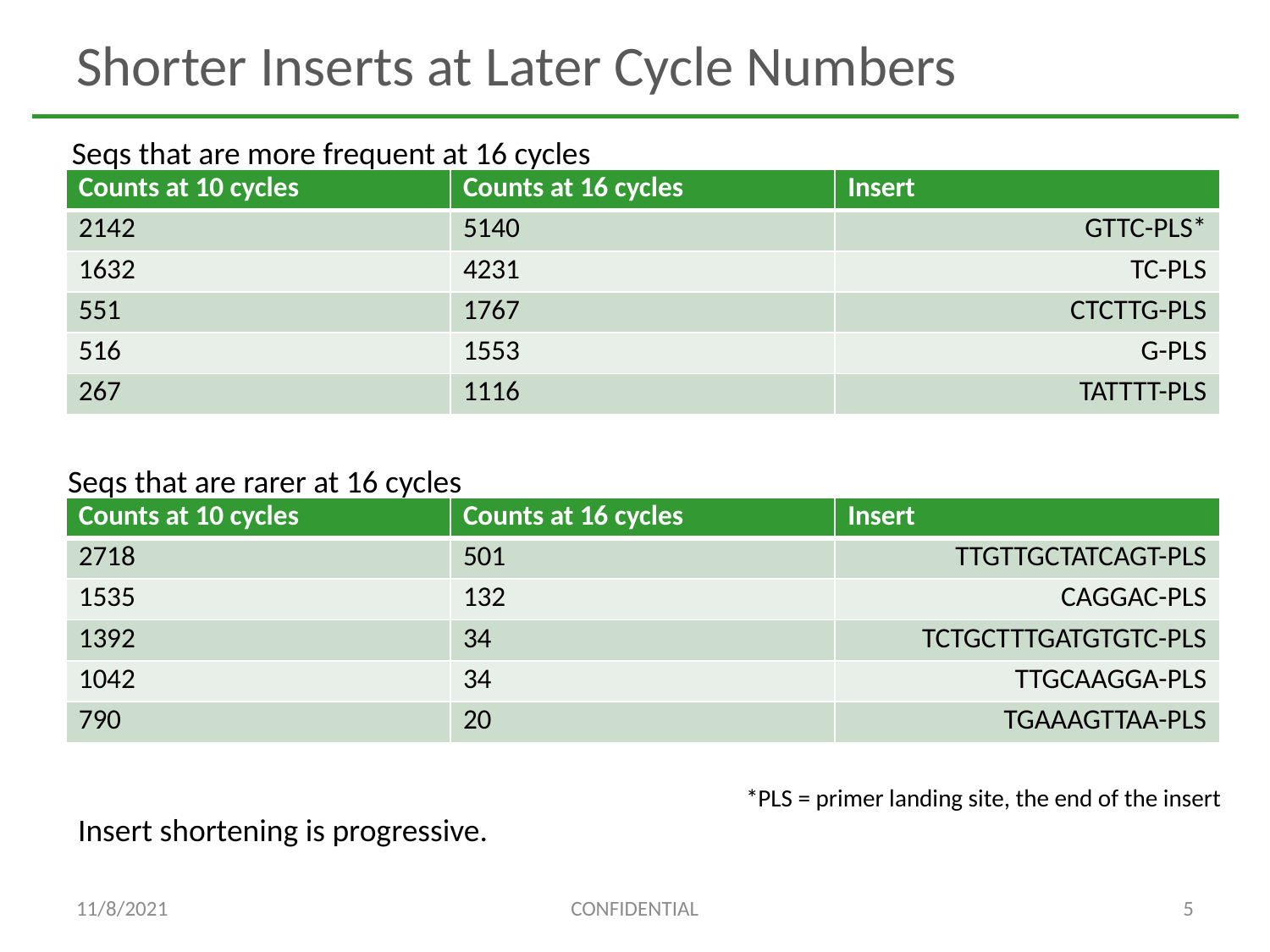

# Shorter Inserts at Later Cycle Numbers
Seqs that are more frequent at 16 cycles
| Counts at 10 cycles | Counts at 16 cycles | Insert |
| --- | --- | --- |
| 2142 | 5140 | GTTC-PLS\* |
| 1632 | 4231 | TC-PLS |
| 551 | 1767 | CTCTTG-PLS |
| 516 | 1553 | G-PLS |
| 267 | 1116 | TATTTT-PLS |
Seqs that are rarer at 16 cycles
| Counts at 10 cycles | Counts at 16 cycles | Insert |
| --- | --- | --- |
| 2718 | 501 | TTGTTGCTATCAGT-PLS |
| 1535 | 132 | CAGGAC-PLS |
| 1392 | 34 | TCTGCTTTGATGTGTC-PLS |
| 1042 | 34 | TTGCAAGGA-PLS |
| 790 | 20 | TGAAAGTTAA-PLS |
*PLS = primer landing site, the end of the insert
Insert shortening is progressive.
11/8/2021
CONFIDENTIAL
5